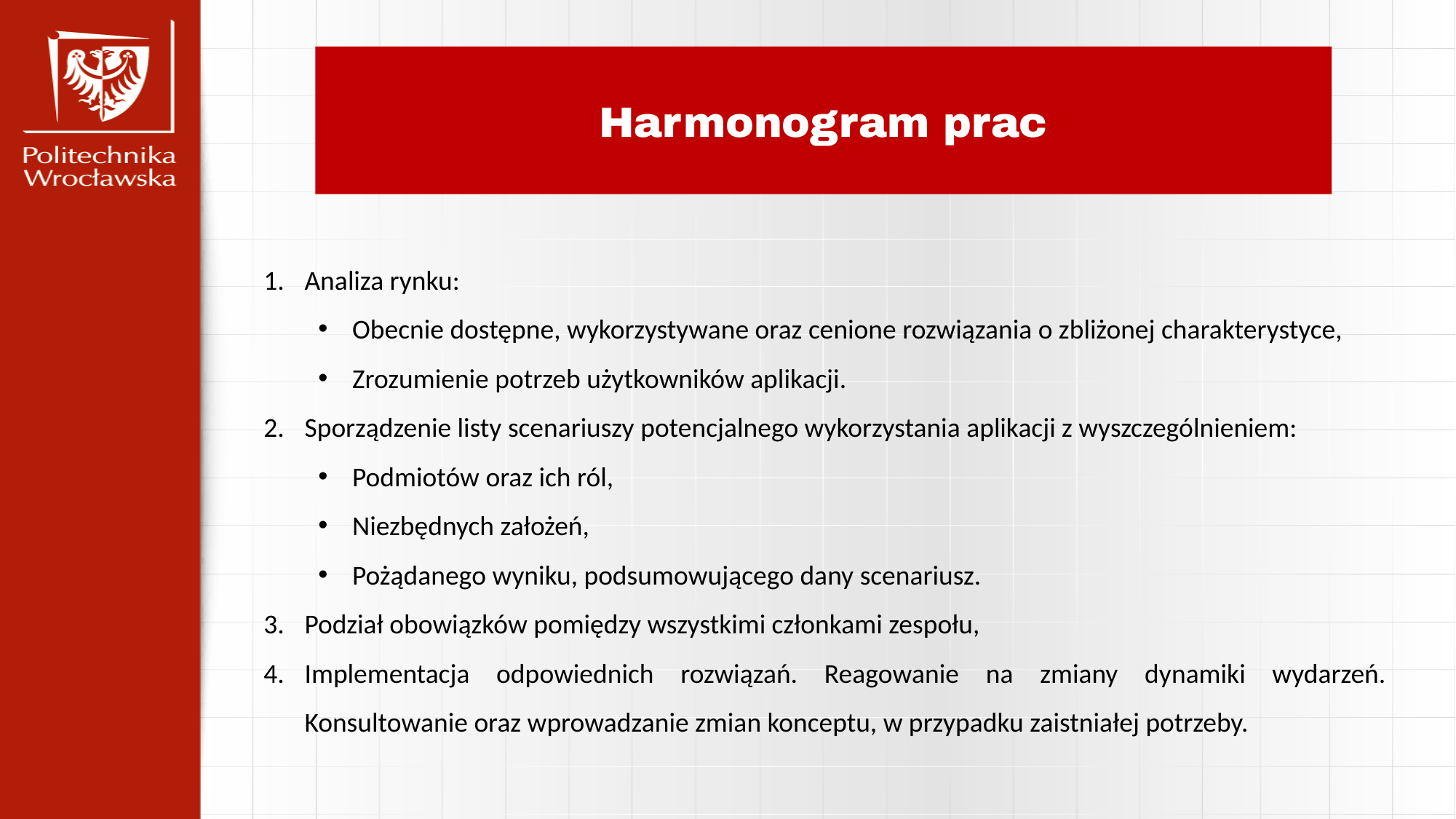

Harmonogram prac
Analiza rynku:
Obecnie dostępne, wykorzystywane oraz cenione rozwiązania o zbliżonej charakterystyce,
Zrozumienie potrzeb użytkowników aplikacji.
Sporządzenie listy scenariuszy potencjalnego wykorzystania aplikacji z wyszczególnieniem:
Podmiotów oraz ich ról,
Niezbędnych założeń,
Pożądanego wyniku, podsumowującego dany scenariusz.
Podział obowiązków pomiędzy wszystkimi członkami zespołu,
Implementacja odpowiednich rozwiązań. Reagowanie na zmiany dynamiki wydarzeń. Konsultowanie oraz wprowadzanie zmian konceptu, w przypadku zaistniałej potrzeby.